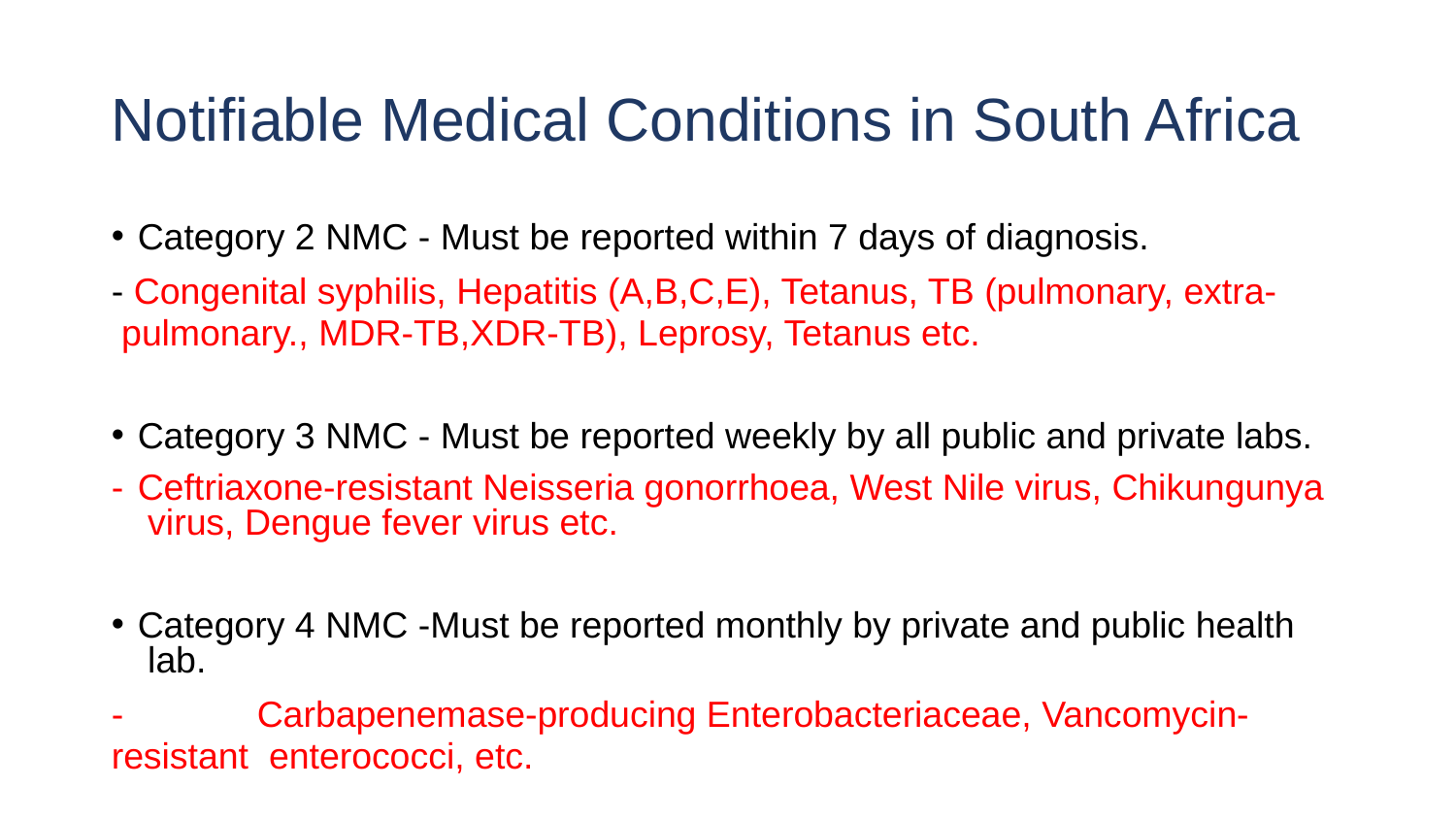

# Notifiable Medical Conditions in South Africa
Category 2 NMC - Must be reported within 7 days of diagnosis.
- Congenital syphilis, Hepatitis (A,B,C,E), Tetanus, TB (pulmonary, extra-  pulmonary., MDR-TB,XDR-TB), Leprosy, Tetanus etc.

Category 3 NMC - Must be reported weekly by all public and private labs.
-	Ceftriaxone-resistant Neisseria gonorrhoea, West Nile virus, Chikungunya  virus, Dengue fever virus etc.

Category 4 NMC -Must be reported monthly by private and public health  lab.
-	Carbapenemase-producing Enterobacteriaceae, Vancomycin-resistant  enterococci, etc.